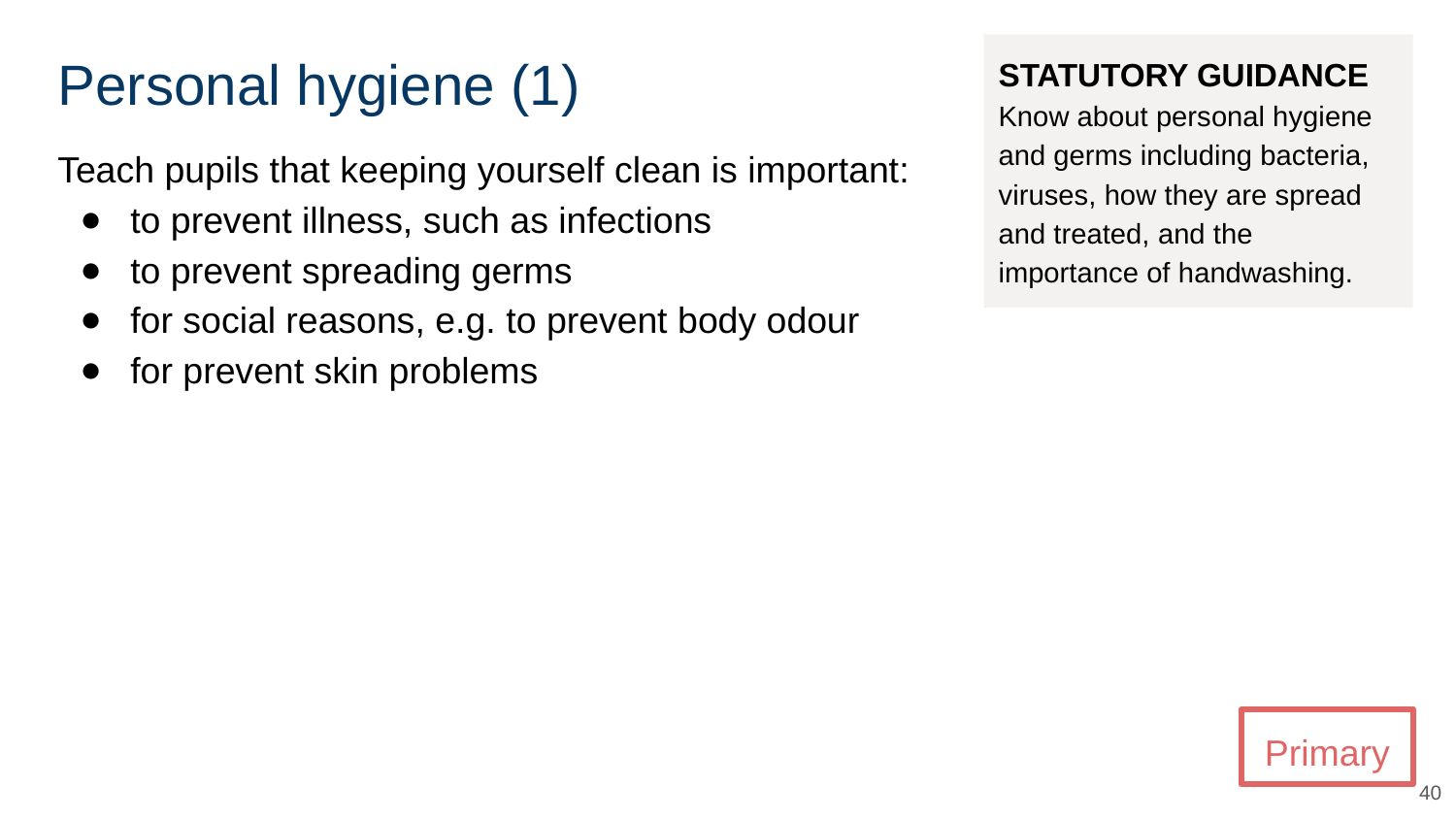

# Personal hygiene (1)
STATUTORY GUIDANCE
Know about personal hygiene and germs including bacteria, viruses, how they are spread and treated, and the importance of handwashing.
Teach pupils that keeping yourself clean is important:
to prevent illness, such as infections
to prevent spreading germs
for social reasons, e.g. to prevent body odour
for prevent skin problems
Primary
40